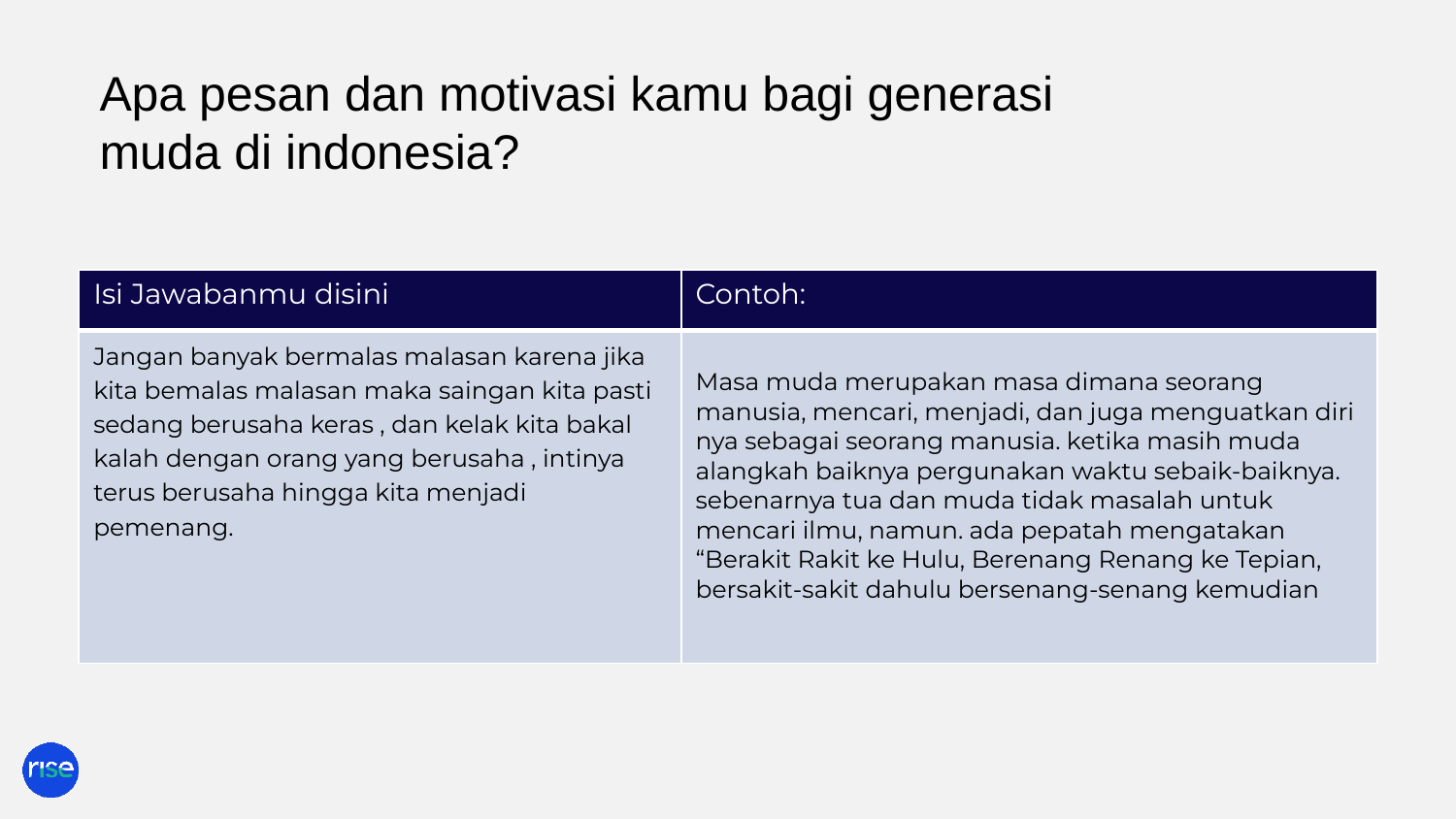

Apa pesan dan motivasi kamu bagi generasi muda di indonesia?
| Isi Jawabanmu disini | Contoh: |
| --- | --- |
| Jangan banyak bermalas malasan karena jika kita bemalas malasan maka saingan kita pasti sedang berusaha keras , dan kelak kita bakal kalah dengan orang yang berusaha , intinya terus berusaha hingga kita menjadi pemenang. | Masa muda merupakan masa dimana seorang manusia, mencari, menjadi, dan juga menguatkan diri nya sebagai seorang manusia. ketika masih muda alangkah baiknya pergunakan waktu sebaik-baiknya. sebenarnya tua dan muda tidak masalah untuk mencari ilmu, namun. ada pepatah mengatakan “Berakit Rakit ke Hulu, Berenang Renang ke Tepian, bersakit-sakit dahulu bersenang-senang kemudian |